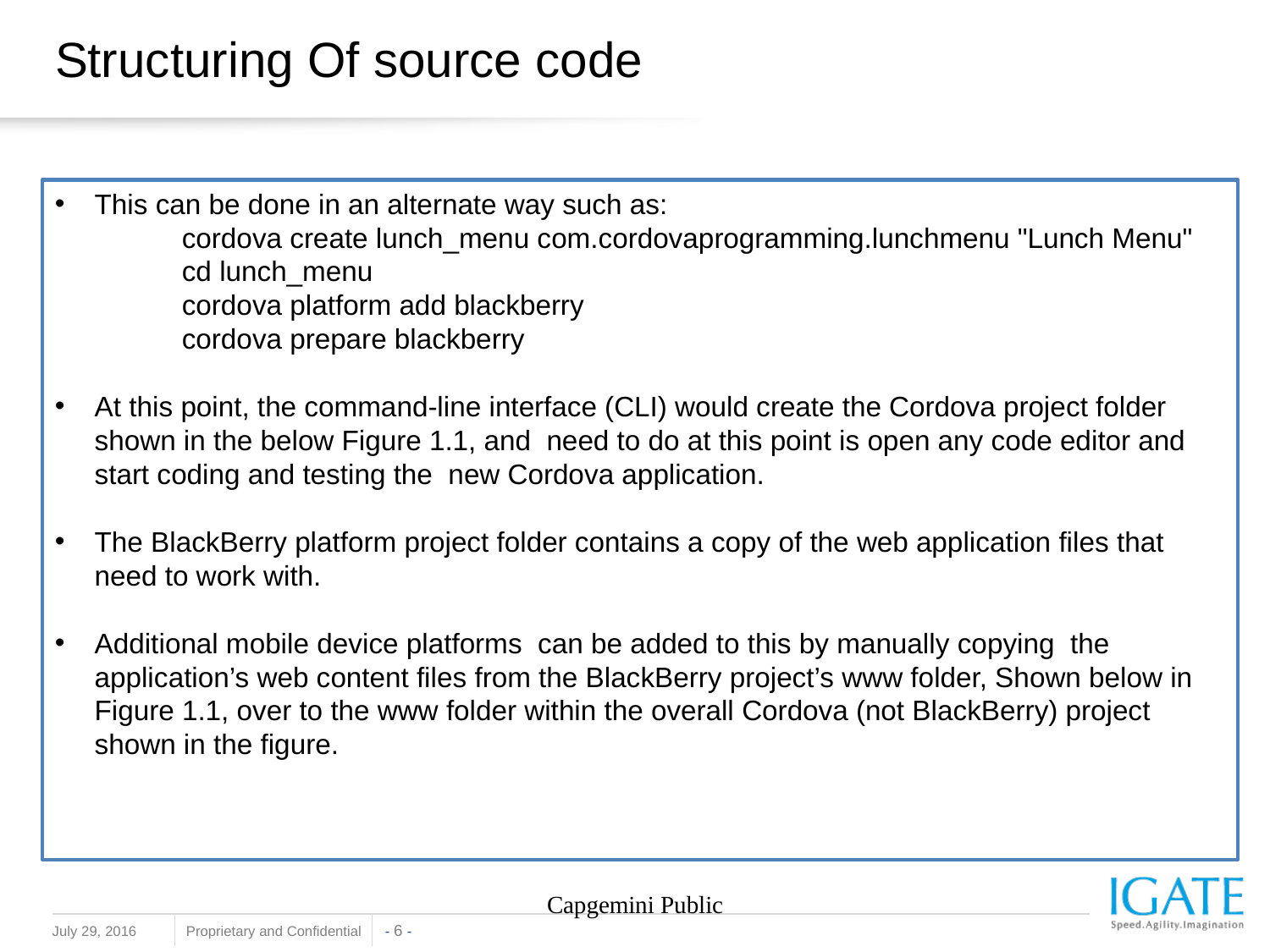

# Structuring Of source code
This can be done in an alternate way such as:
	cordova create lunch_menu com.cordovaprogramming.lunchmenu "Lunch Menu"
	cd lunch_menu
	cordova platform add blackberry
	cordova prepare blackberry

At this point, the command-line interface (CLI) would create the Cordova project folder shown in the below Figure 1.1, and  need to do at this point is open any code editor and start coding and testing the  new Cordova application.

The BlackBerry platform project folder contains a copy of the web application files that  need to work with.

Additional mobile device platforms  can be added to this by manually copying  the application’s web content files from the BlackBerry project’s www folder, Shown below in Figure 1.1, over to the www folder within the overall Cordova (not BlackBerry) project shown in the figure.

Capgemini Public